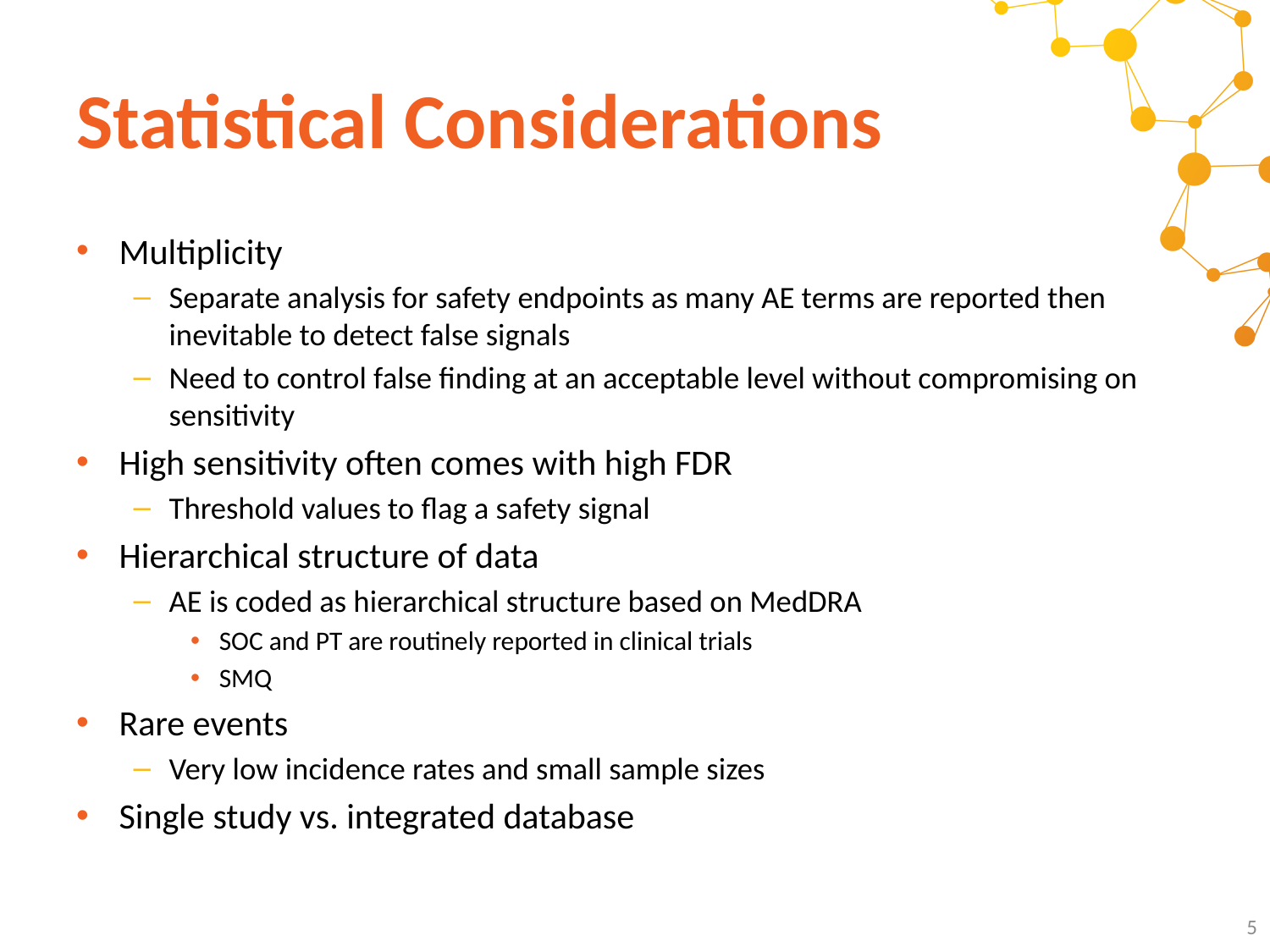

# Statistical Considerations
Multiplicity
Separate analysis for safety endpoints as many AE terms are reported then inevitable to detect false signals
Need to control false finding at an acceptable level without compromising on sensitivity
High sensitivity often comes with high FDR
Threshold values to flag a safety signal
Hierarchical structure of data
AE is coded as hierarchical structure based on MedDRA
SOC and PT are routinely reported in clinical trials
SMQ
Rare events
Very low incidence rates and small sample sizes
Single study vs. integrated database
5